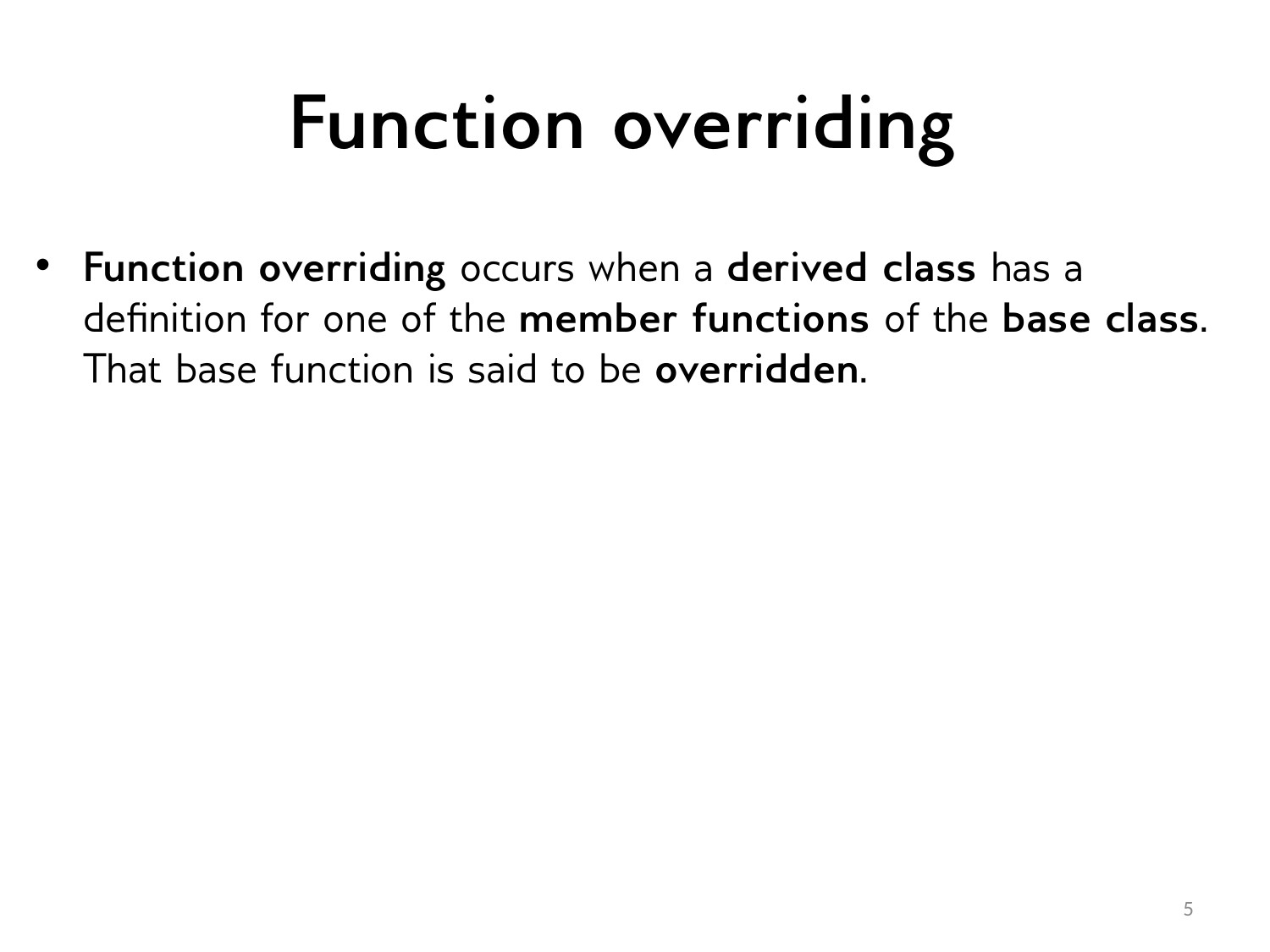

# Function overriding
Function overriding occurs when a derived class has a definition for one of the member functions of the base class. That base function is said to be overridden.

5